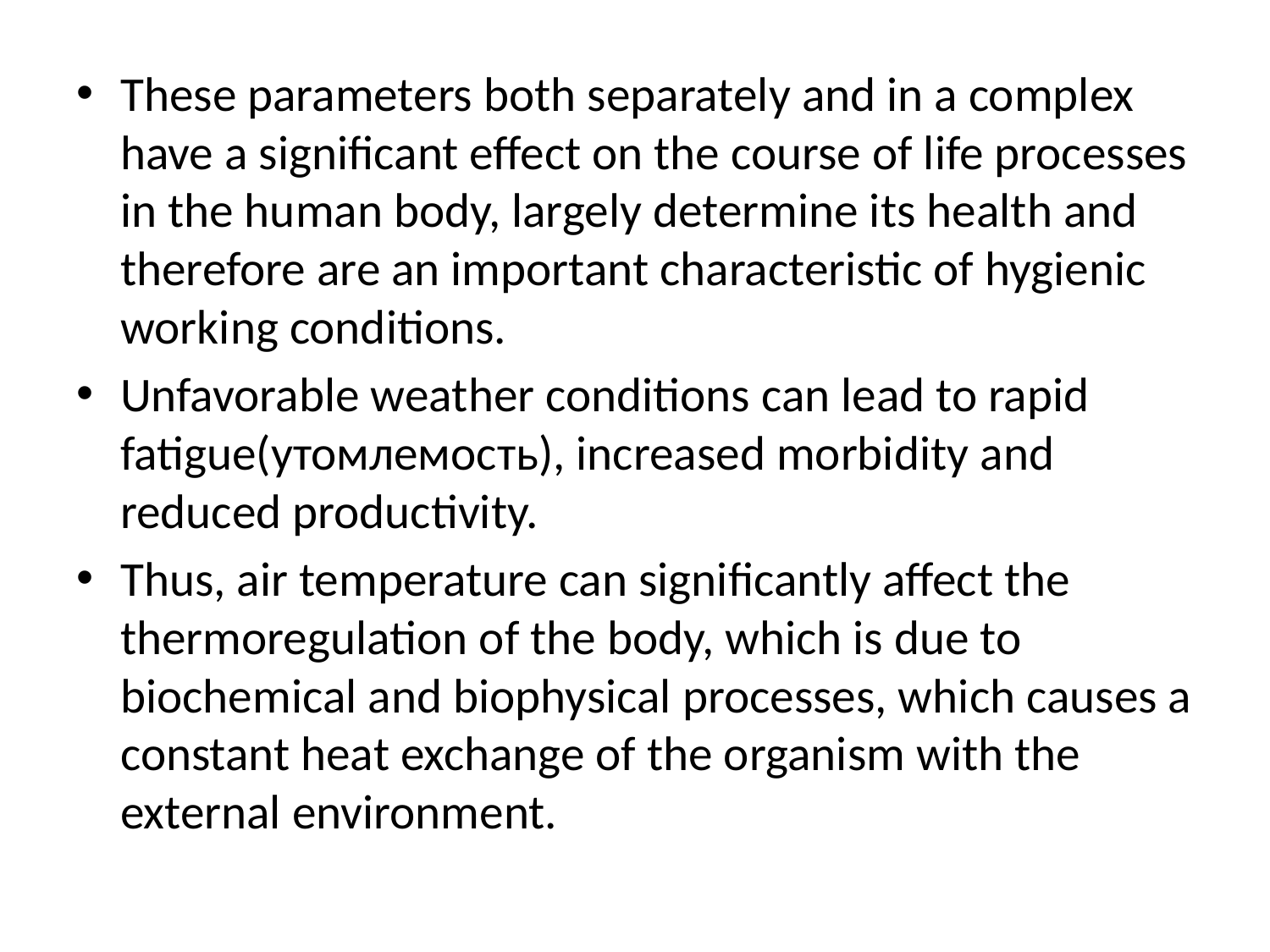

These parameters both separately and in a complex have a significant effect on the course of life processes in the human body, largely determine its health and therefore are an important characteristic of hygienic working conditions.
Unfavorable weather conditions can lead to rapid fatigue(утомлемость), increased morbidity and reduced productivity.
Thus, air temperature can significantly affect the thermoregulation of the body, which is due to biochemical and biophysical processes, which causes a constant heat exchange of the organism with the external environment.